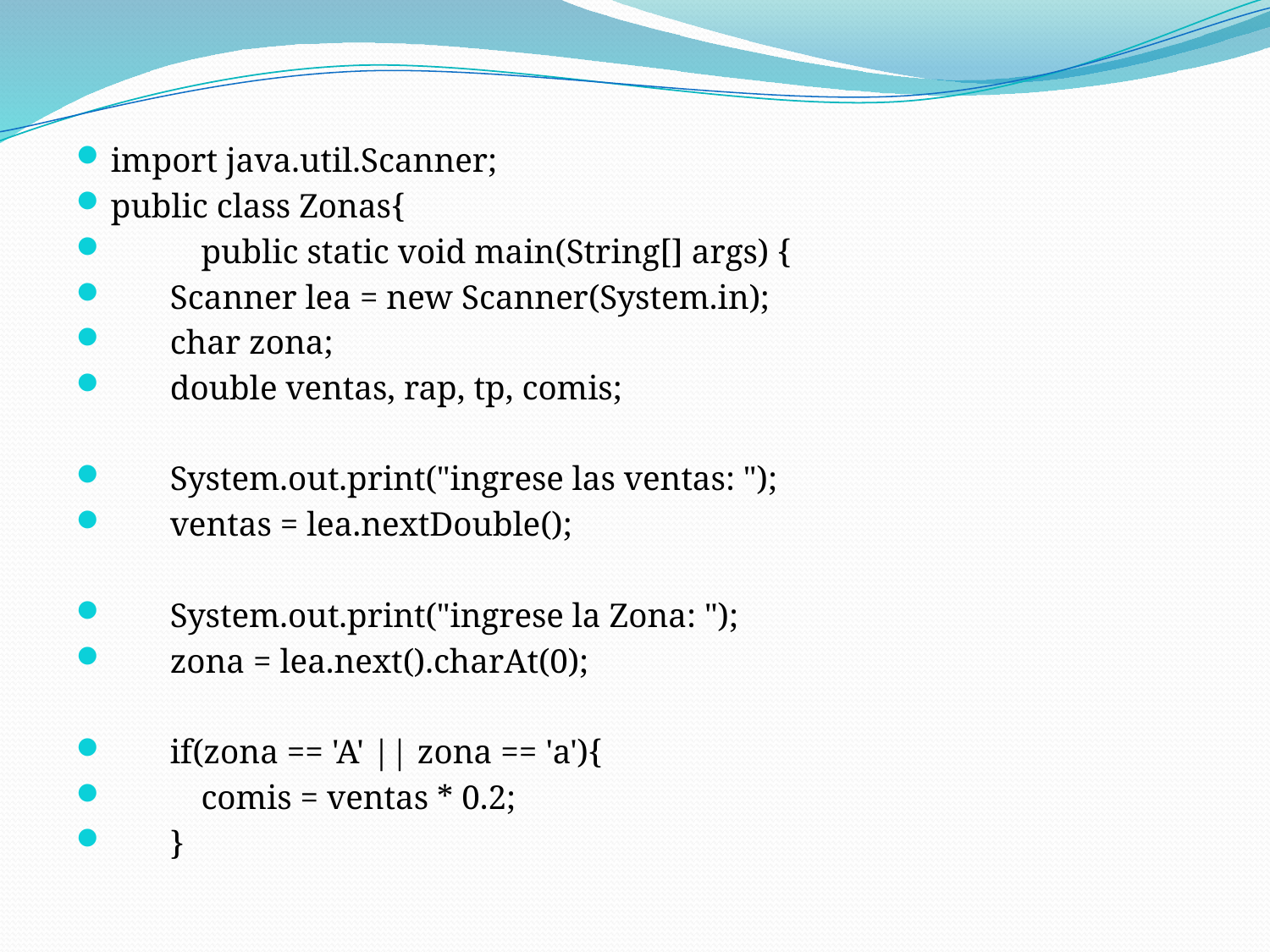

import java.util.Scanner;
public class Zonas{
	public static void main(String[] args) {
       Scanner lea = new Scanner(System.in);
       char zona;
       double ventas, rap, tp, comis;

       System.out.print("ingrese las ventas: ");
       ventas = lea.nextDouble();

       System.out.print("ingrese la Zona: ");
       zona = lea.next().charAt(0);

       if(zona == 'A' || zona == 'a'){
       	comis = ventas * 0.2;
       }